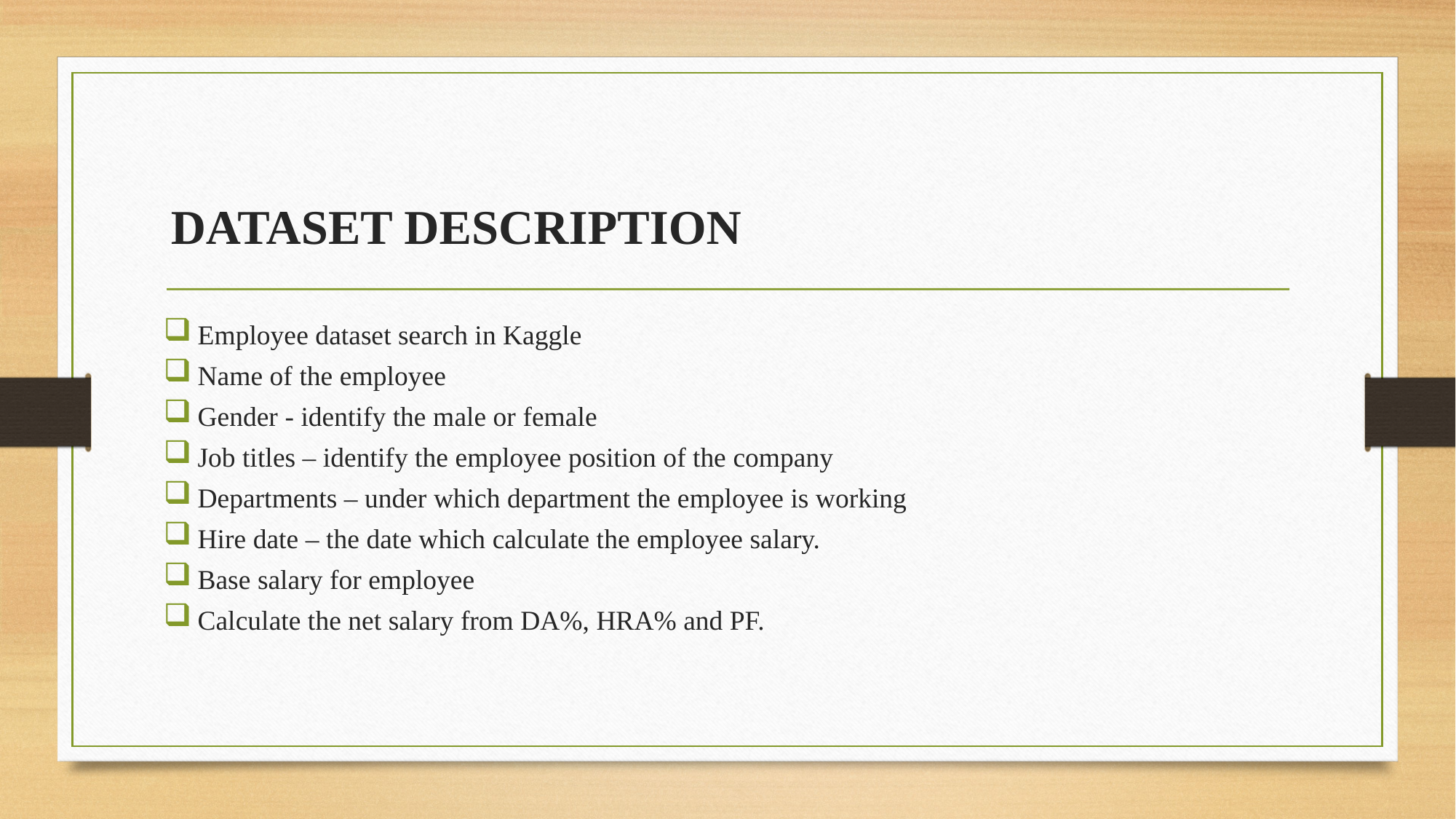

# DATASET DESCRIPTION
Employee dataset search in Kaggle
Name of the employee
Gender - identify the male or female
Job titles – identify the employee position of the company
Departments – under which department the employee is working
Hire date – the date which calculate the employee salary.
Base salary for employee
Calculate the net salary from DA%, HRA% and PF.